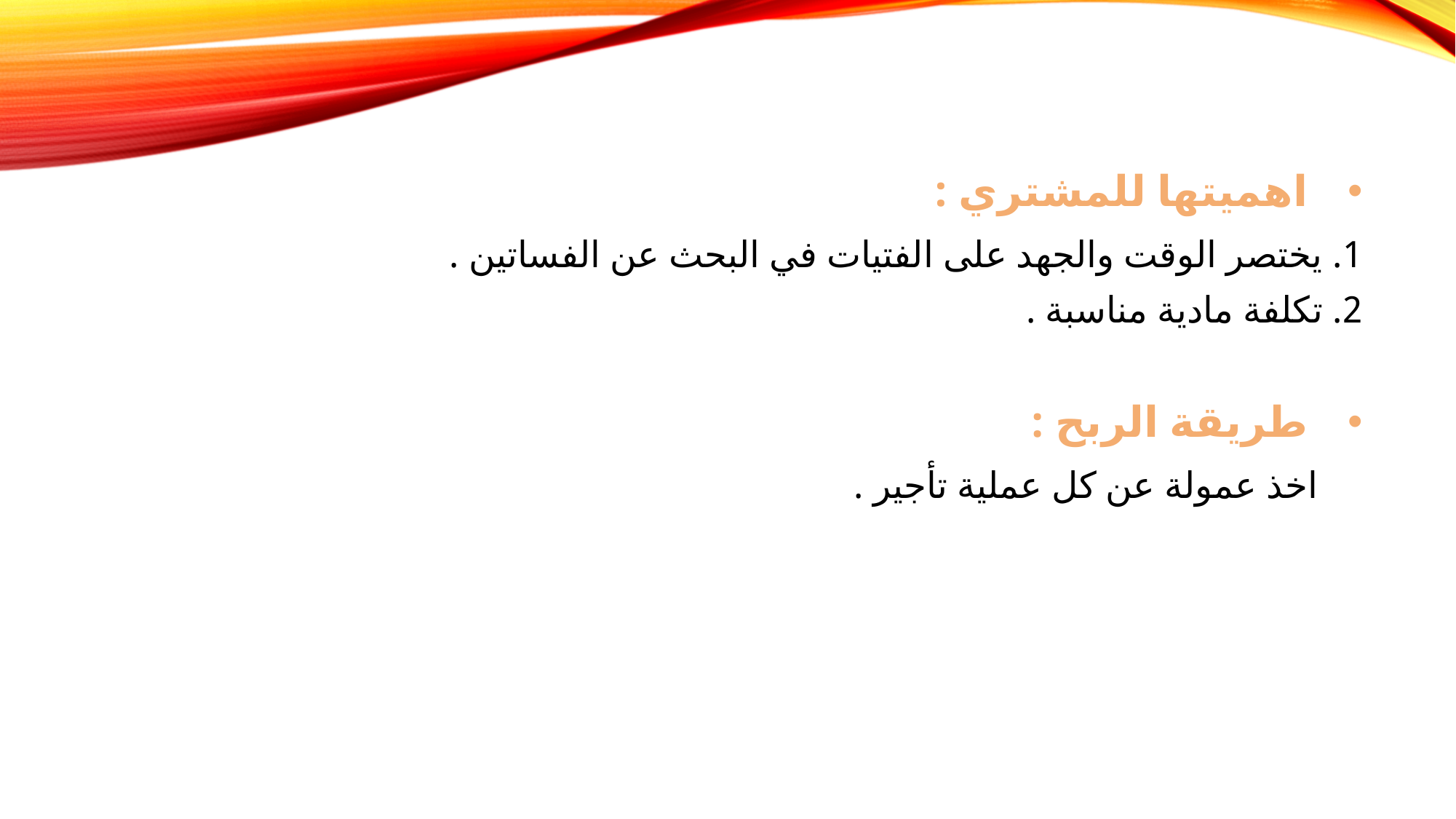

اهميتها للمشتري :
	1. يختصر الوقت والجهد على الفتيات في البحث عن الفساتين .
	2. تكلفة مادية مناسبة .

طريقة الربح :
    اخذ عمولة عن كل عملية تأجير .